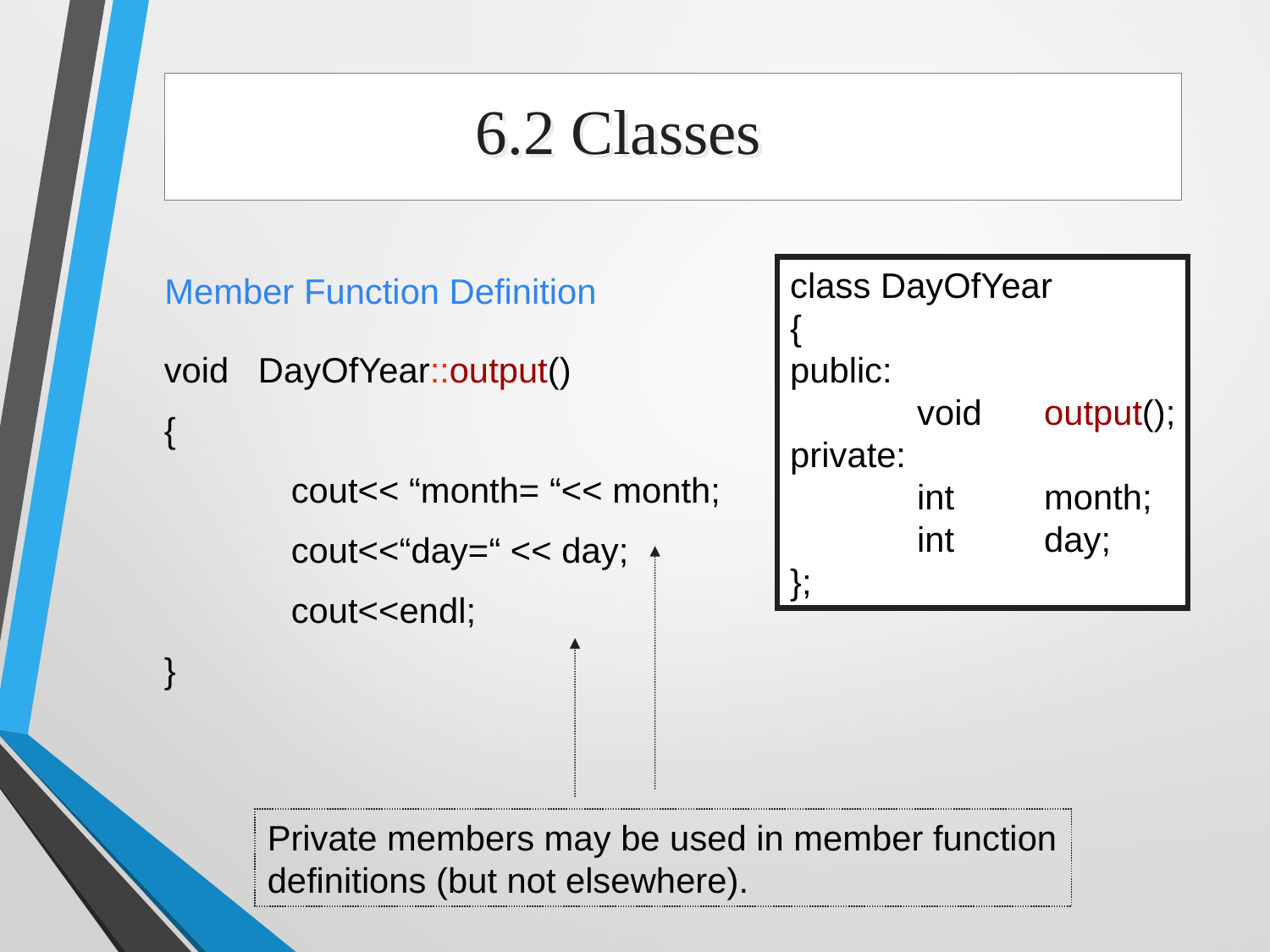

6.2 Classes

class DayOfYear
{
public:
	void 	output();
private:
	int 	month;
	int	day;
};
Member Function Definition
void   DayOfYear::output()
{
	cout<< “month= “<< month;
	cout<<“day=“ << day;
	cout<<endl;
}

Private members may be used in member function definitions (but not elsewhere).